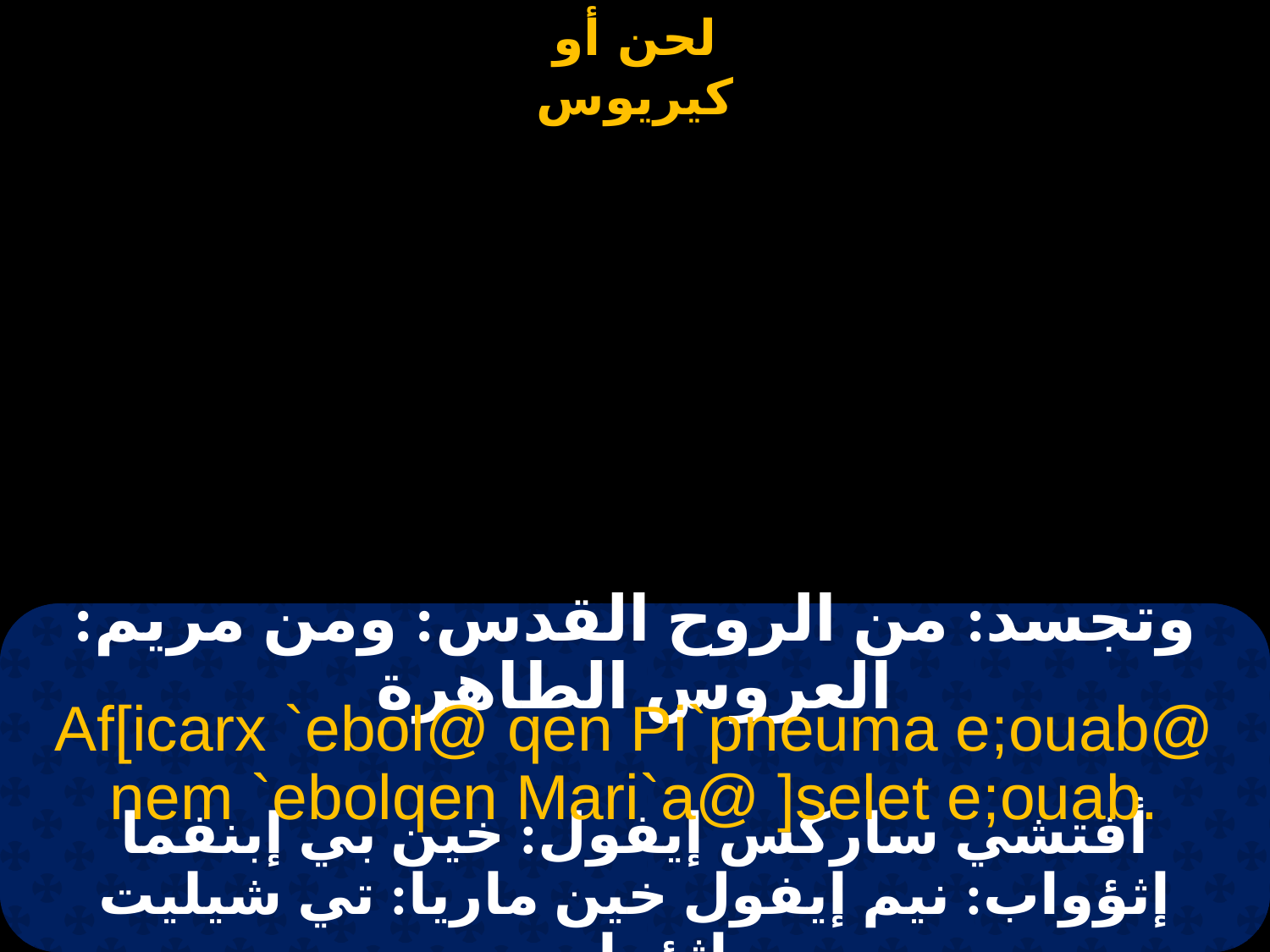

# وتجسد: من الروح القدس: ومن مريم: العروس الطاهرة
Af[icarx `ebol@ qen Pi`pneuma e;ouab@ nem `ebolqen Mari`a@ ]selet e;ouab.
أفتشي ساركس إيفول: خين بي إبنفما إثؤواب: نيم إيفول خين ماريا: تي شيليت إثؤواب